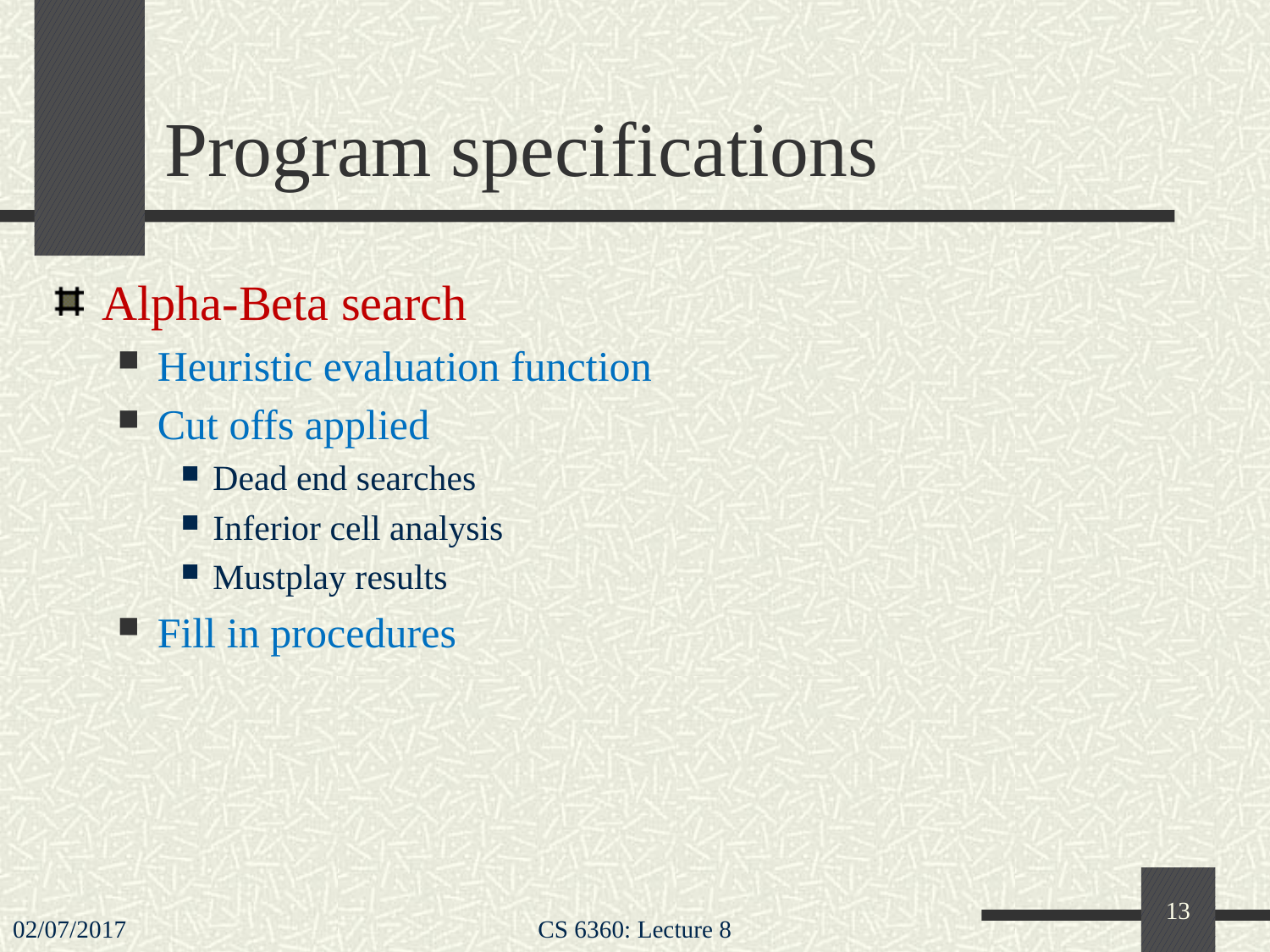

# Program specifications
Alpha-Beta search
Heuristic evaluation function
Cut offs applied
Dead end searches
Inferior cell analysis
Mustplay results
Fill in procedures
13
02/07/2017
CS 6360: Lecture 8